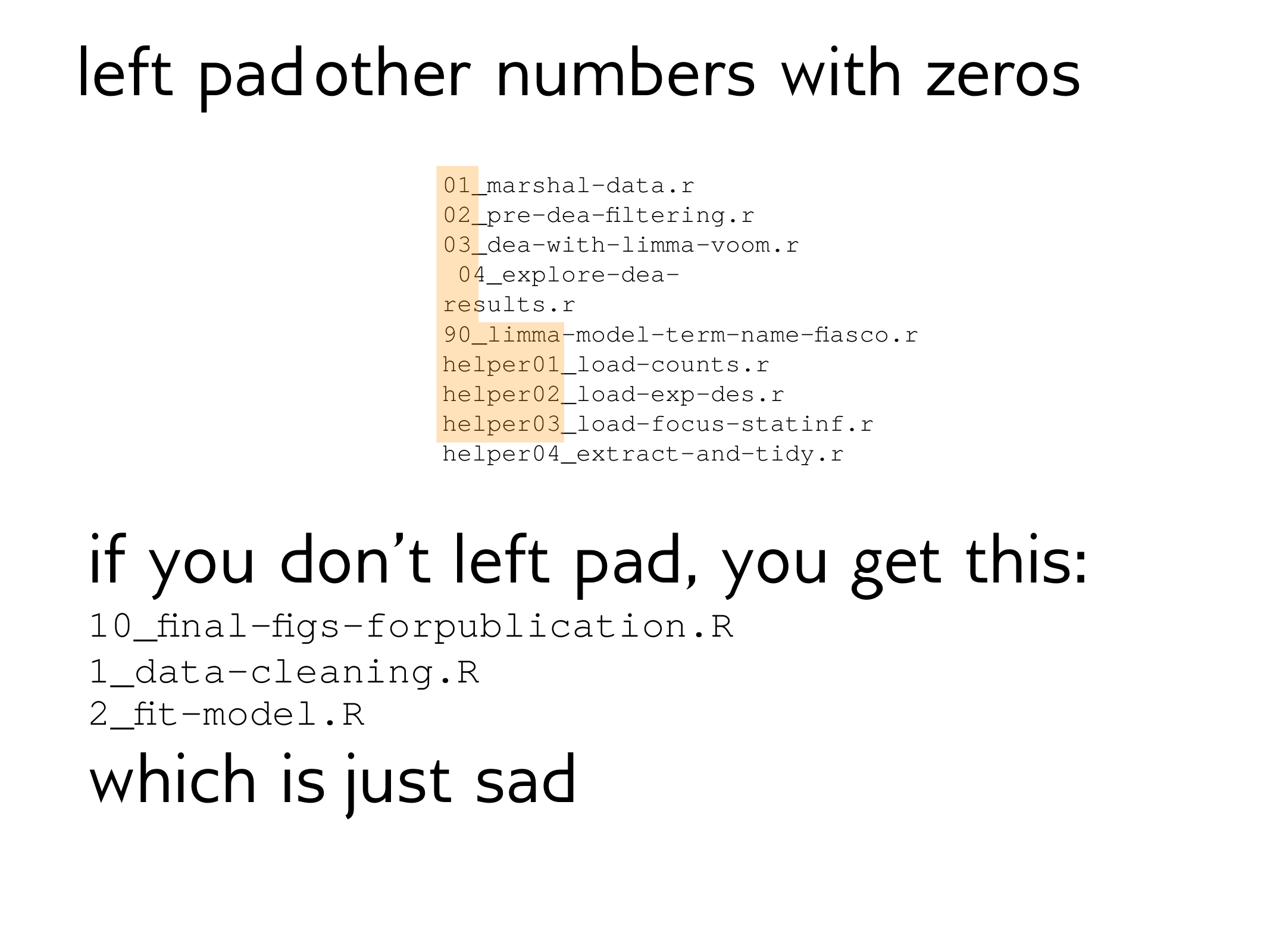

# left pad	other numbers with zeros

01_marshal-data.r  02_pre-dea-filtering.r
03_dea-with-limma-voom.r  04_explore-dea-results.r
90_limma-model-term-name-fiasco.r  helper01_load-counts.r  helper02_load-exp-des.r  helper03_load-focus-statinf.r  helper04_extract-and-tidy.r
if you don’t left pad, you get this:
10_final-figs-forpublication.R  1_data-cleaning.R
2_fit-model.R
which	is	just sad